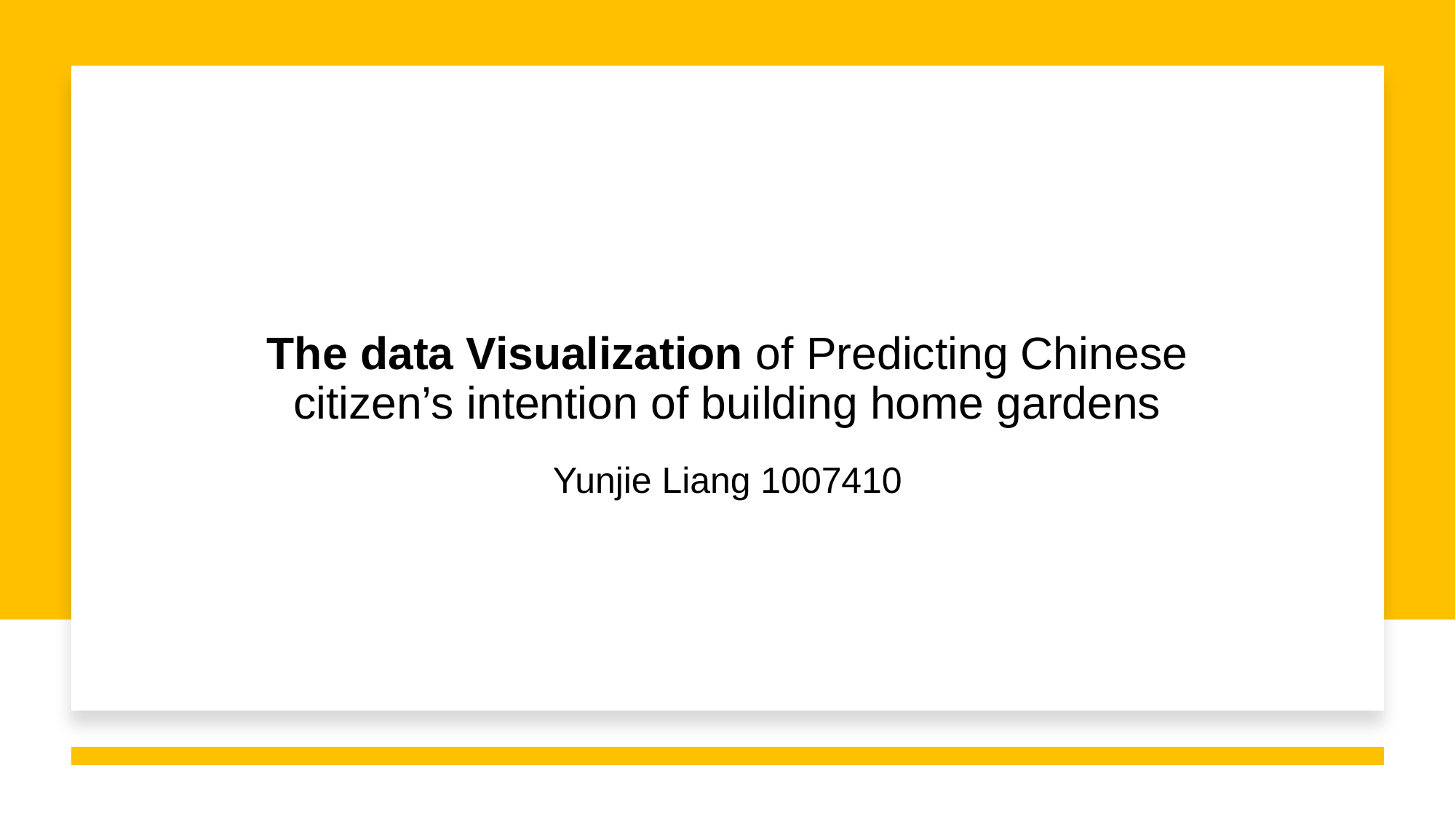

# The data Visualization of Predicting Chinese citizen’s intention of building home gardens
Yunjie Liang 1007410